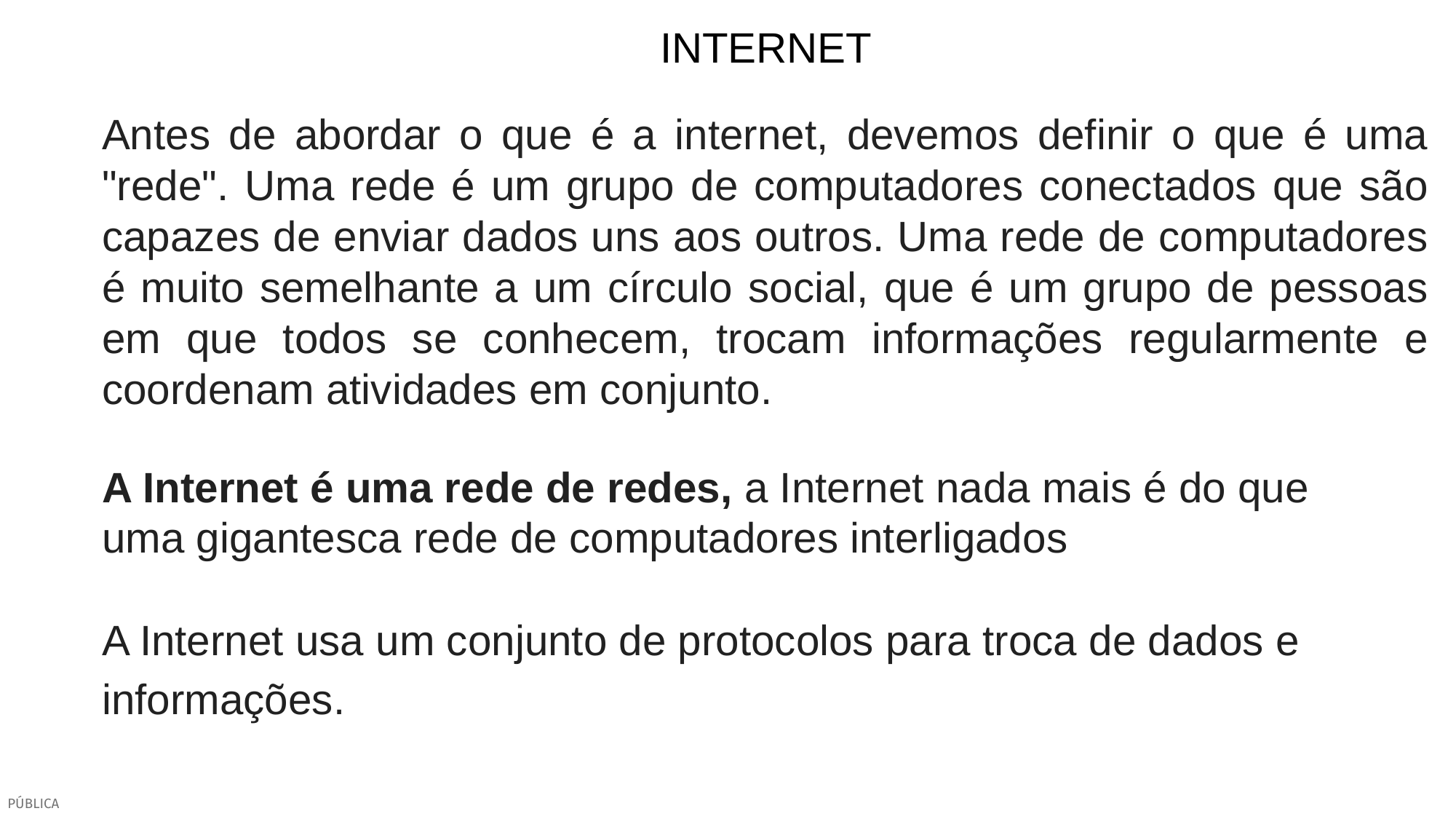

INTERNET
Antes de abordar o que é a internet, devemos definir o que é uma "rede". Uma rede é um grupo de computadores conectados que são capazes de enviar dados uns aos outros. Uma rede de computadores é muito semelhante a um círculo social, que é um grupo de pessoas em que todos se conhecem, trocam informações regularmente e coordenam atividades em conjunto.
A Internet é uma rede de redes, a Internet nada mais é do que uma gigantesca rede de computadores interligados
A Internet usa um conjunto de protocolos para troca de dados e informações.